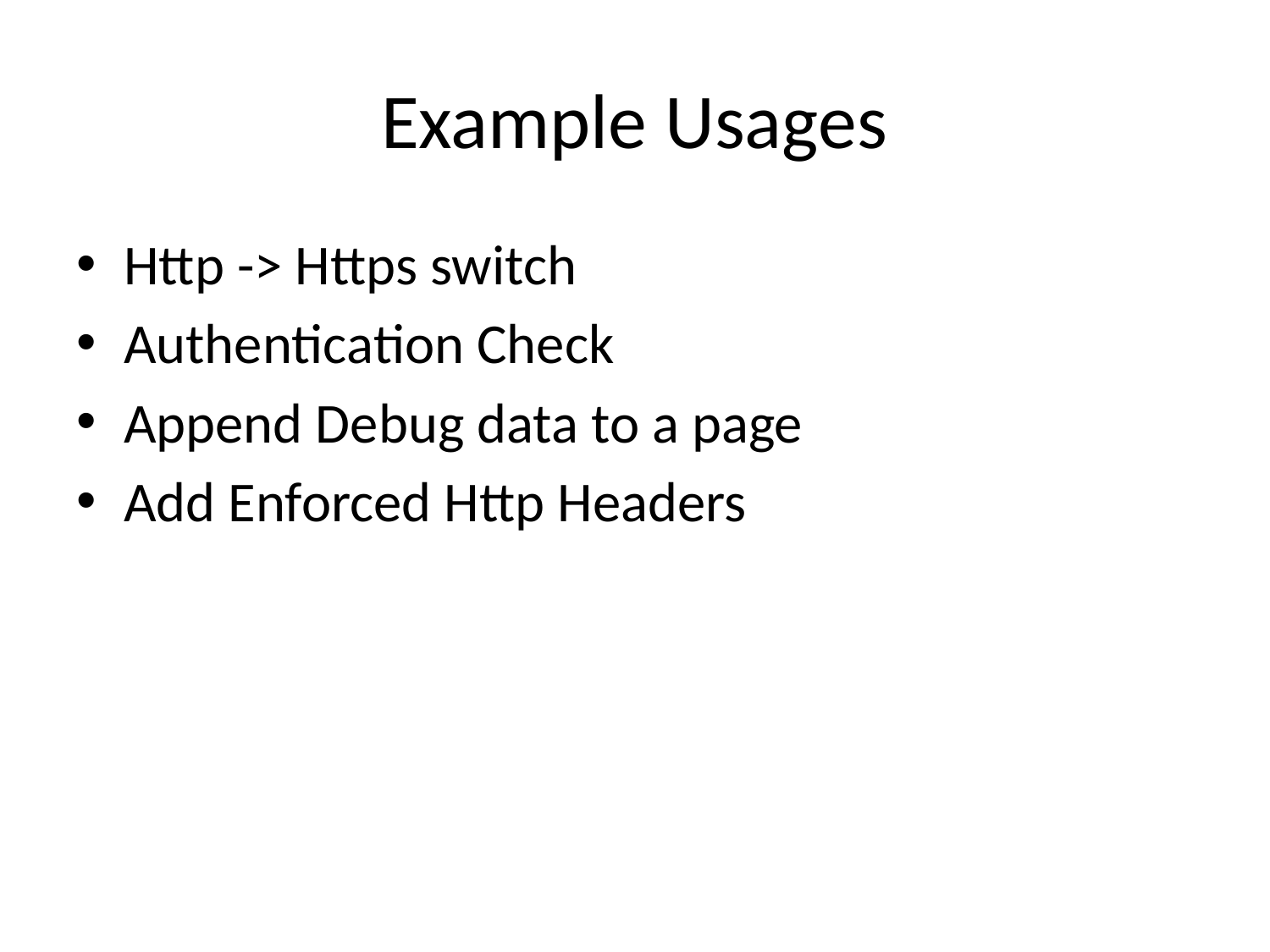

# Example Usages
Http -> Https switch
Authentication Check
Append Debug data to a page
Add Enforced Http Headers